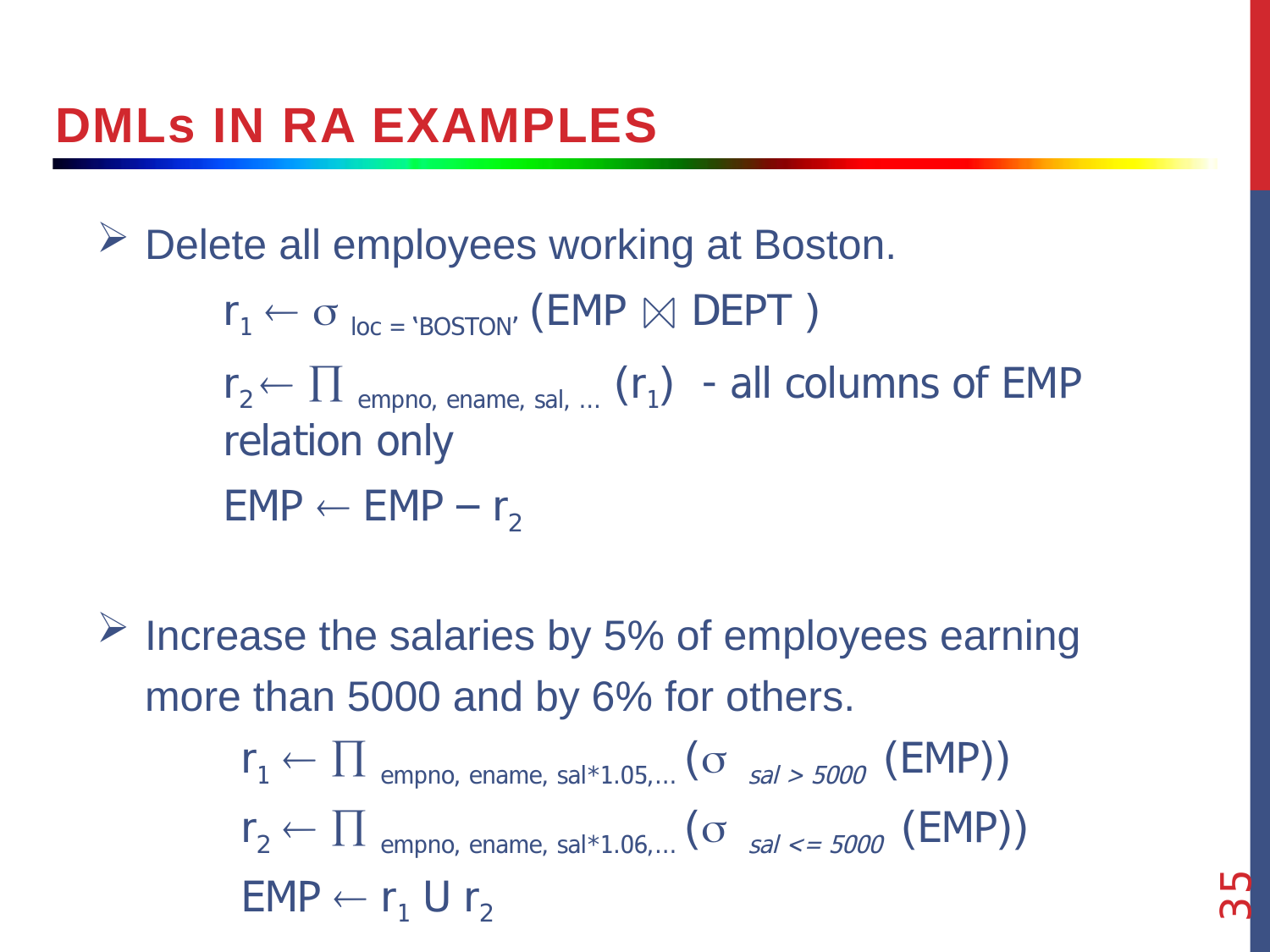

DMLs in RA Examples
Delete all employees working at Boston.
r1 ← σ loc = ‘BOSTON’ (EMP ⨝ DEPT )
r2 ← ∏ empno, ename, sal, ... (r1)  - all columns of EMP relation only
EMP ← EMP – r2

Increase the salaries by 5% of employees earning more than 5000 and by 6% for others.
           r1 ← ∏ empno, ename, sal*1.05,... (σ sal > 5000  (EMP))
           r2 ← ∏ empno, ename, sal*1.06,... (σ sal <= 5000  (EMP))
           EMP ← r1 U r2
35